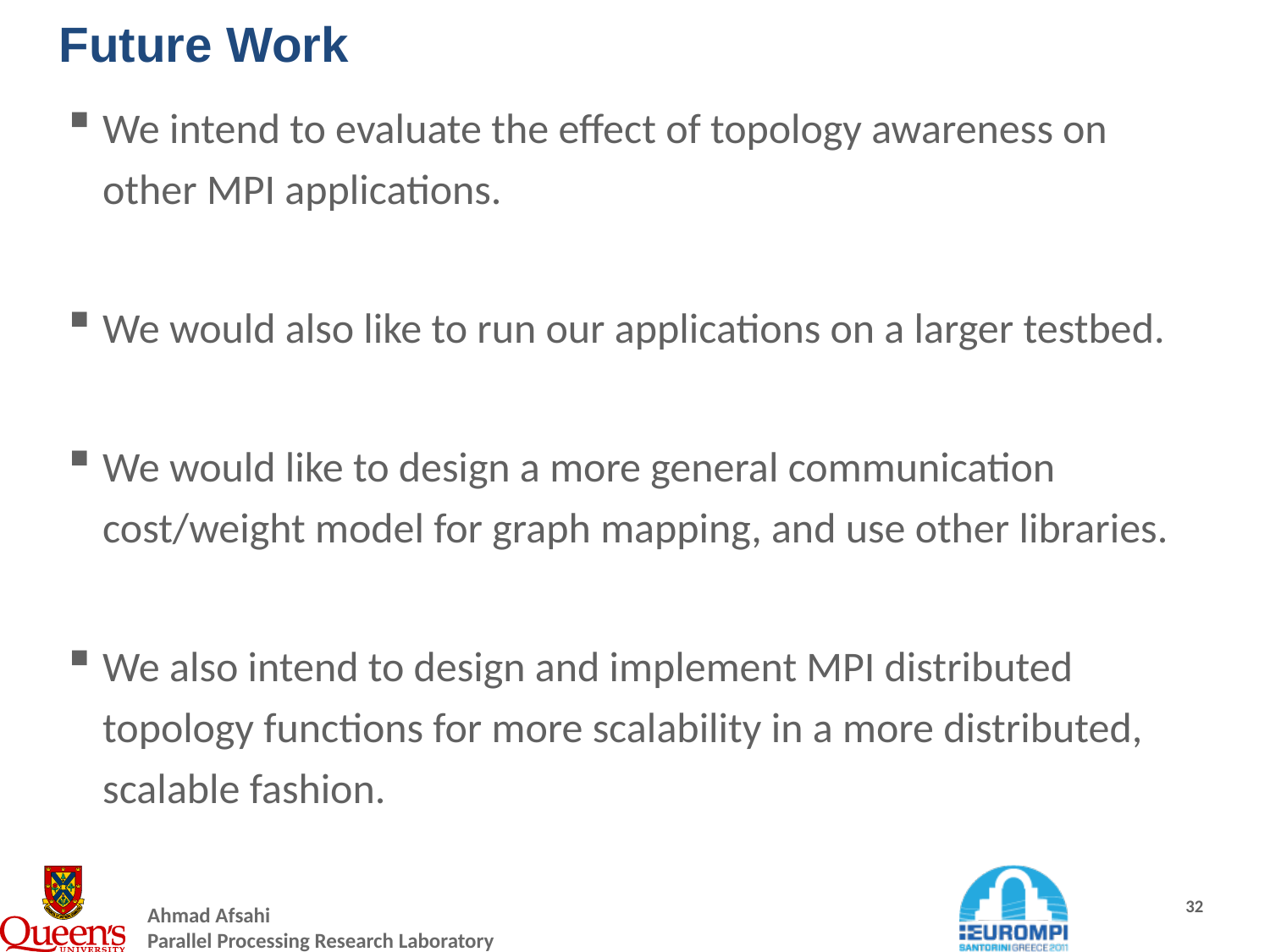

# Future Work
We intend to evaluate the effect of topology awareness on other MPI applications.

We would also like to run our applications on a larger testbed.

We would like to design a more general communication cost/weight model for graph mapping, and use other libraries.

We also intend to design and implement MPI distributed topology functions for more scalability in a more distributed, scalable fashion.